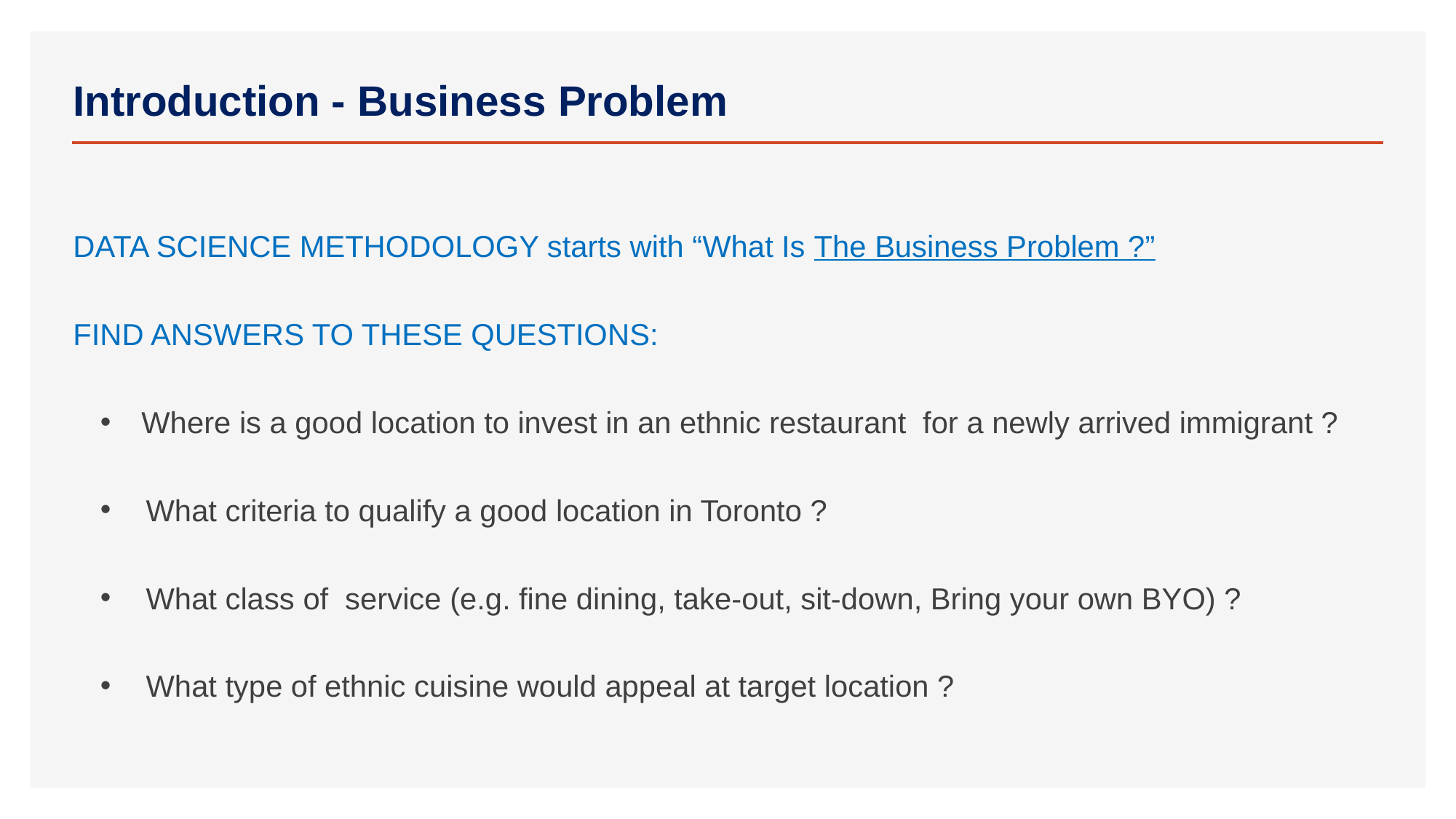

# Introduction - Business Problem
DATA SCIENCE METHODOLOGY starts with “What Is The Business Problem ?”
FIND ANSWERS TO THESE QUESTIONS:
Where is a good location to invest in an ethnic restaurant  for a newly arrived immigrant ?
   What criteria to qualify a good location in Toronto ?
   What class of  service (e.g. fine dining, take-out, sit-down, Bring your own BYO) ?
   What type of ethnic cuisine would appeal at target location ?